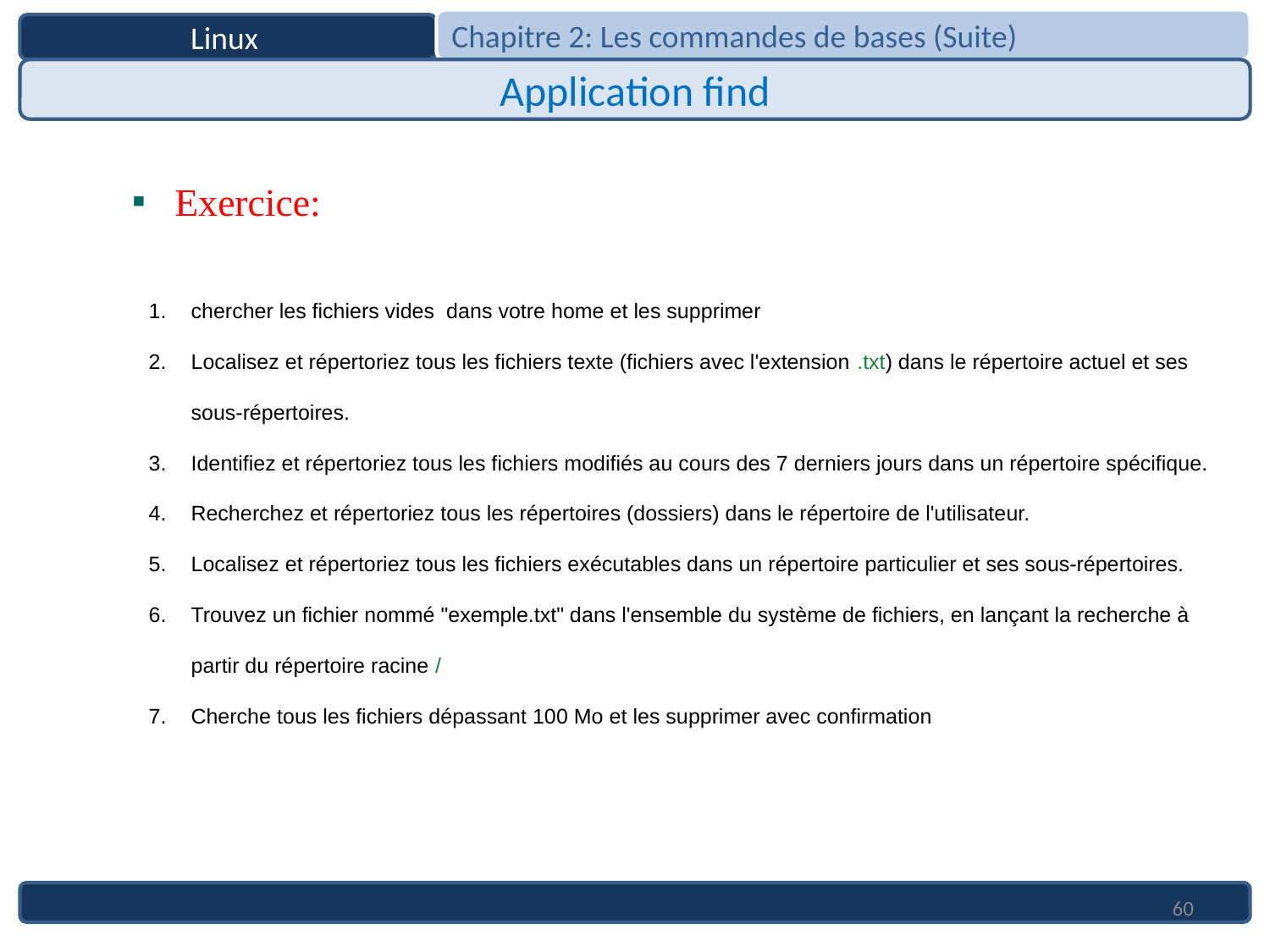

Chapitre 2: Les commandes de bases (Suite)
Linux
Application find
Exercice:

chercher les fichiers vides  dans votre home et les supprimer
Localisez et répertoriez tous les fichiers texte (fichiers avec l'extension .txt) dans le répertoire actuel et ses sous-répertoires.
Identifiez et répertoriez tous les fichiers modifiés au cours des 7 derniers jours dans un répertoire spécifique.
Recherchez et répertoriez tous les répertoires (dossiers) dans le répertoire de l'utilisateur.
Localisez et répertoriez tous les fichiers exécutables dans un répertoire particulier et ses sous-répertoires.
Trouvez un fichier nommé "exemple.txt" dans l'ensemble du système de fichiers, en lançant la recherche à partir du répertoire racine /
Cherche tous les fichiers dépassant 100 Mo et les supprimer avec confirmation

60